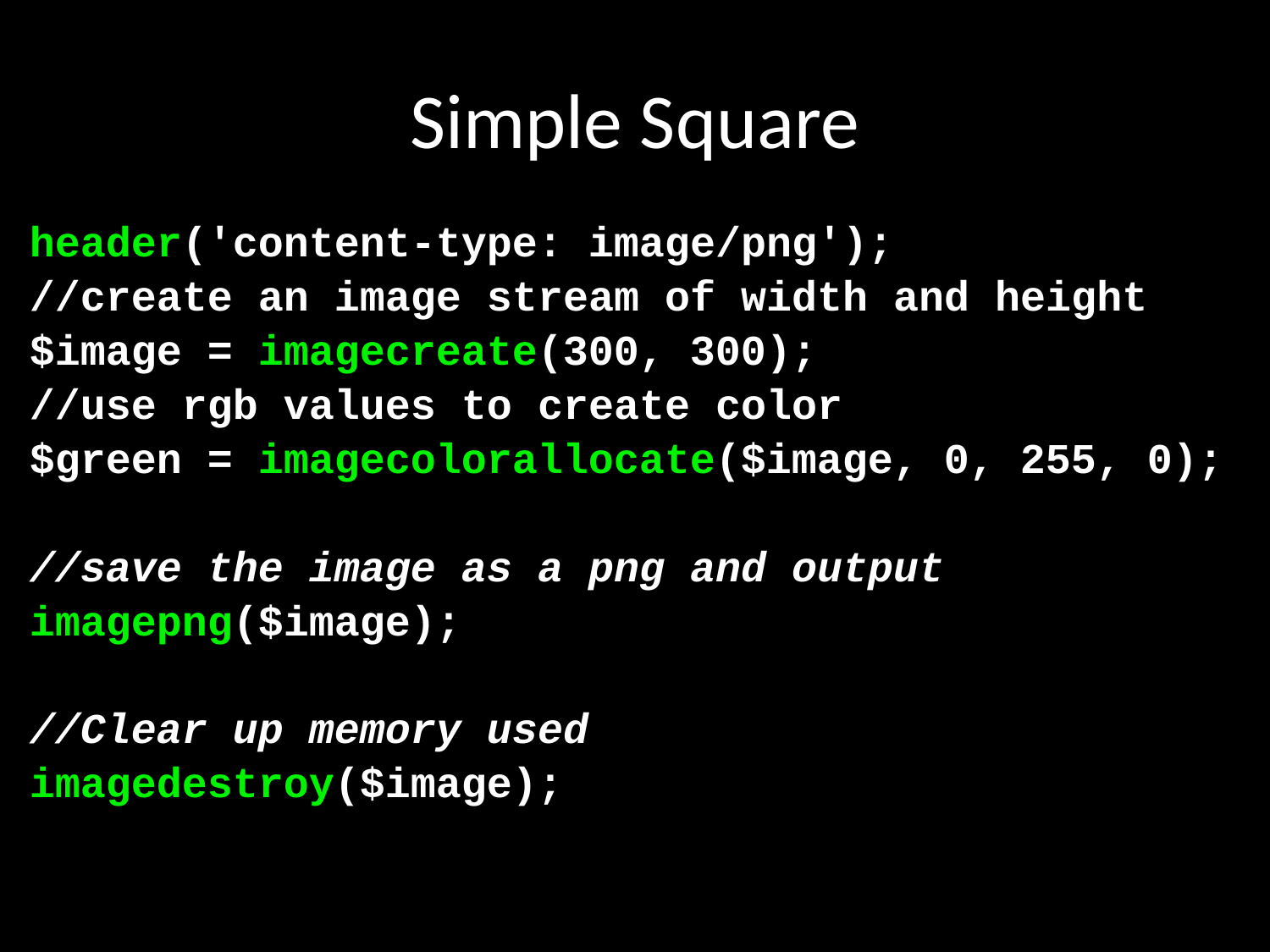

# Simple Square
header('content-type: image/png');
//create an image stream of width and height
$image = imagecreate(300, 300);
//use rgb values to create color
$green = imagecolorallocate($image, 0, 255, 0);

//save the image as a png and output
imagepng($image);

//Clear up memory used
imagedestroy($image);